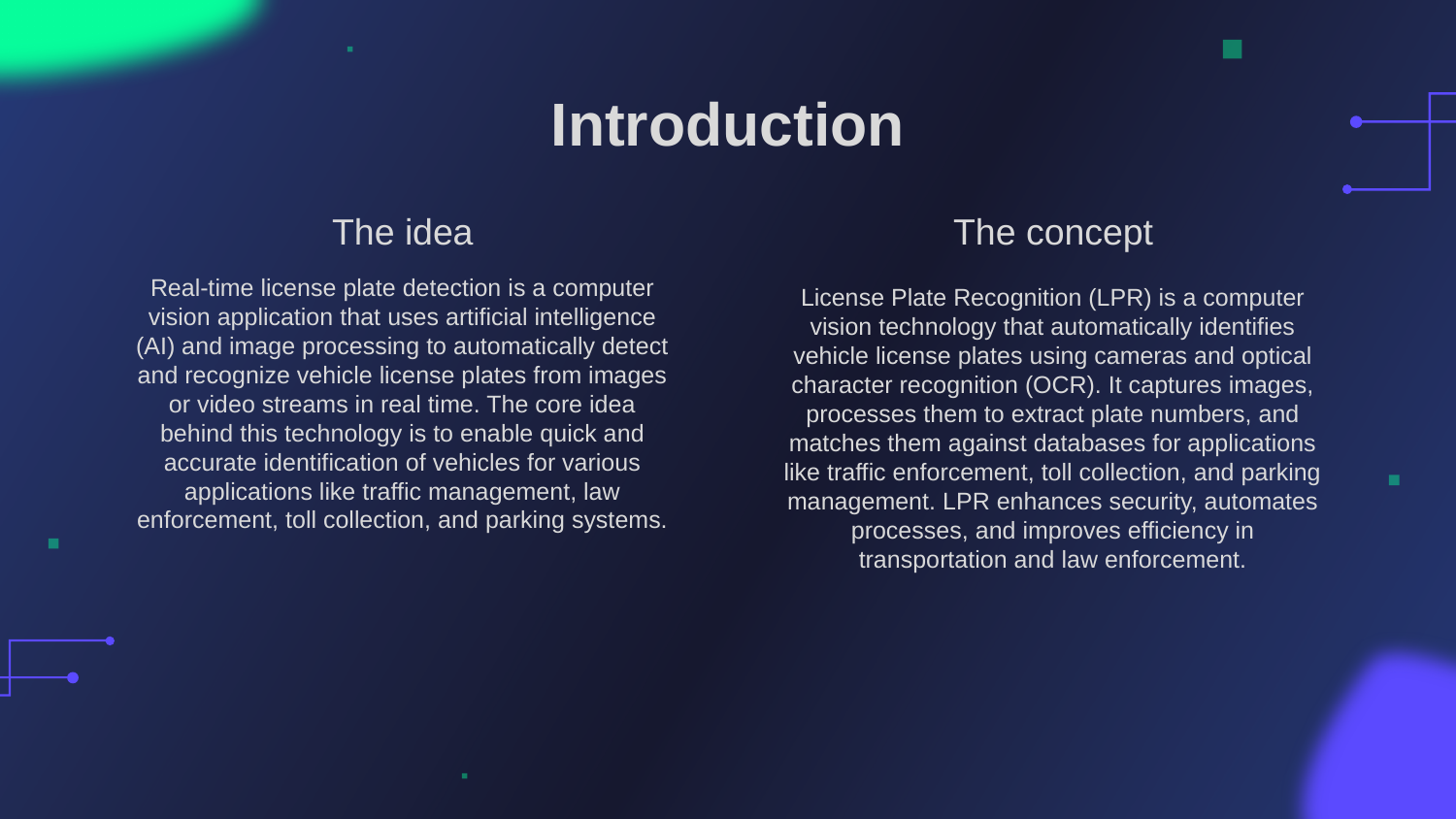

# Introduction
The idea
The concept
Real-time license plate detection is a computer vision application that uses artificial intelligence (AI) and image processing to automatically detect and recognize vehicle license plates from images or video streams in real time. The core idea behind this technology is to enable quick and accurate identification of vehicles for various applications like traffic management, law enforcement, toll collection, and parking systems.
License Plate Recognition (LPR) is a computer vision technology that automatically identifies vehicle license plates using cameras and optical character recognition (OCR). It captures images, processes them to extract plate numbers, and matches them against databases for applications like traffic enforcement, toll collection, and parking management. LPR enhances security, automates processes, and improves efficiency in transportation and law enforcement.